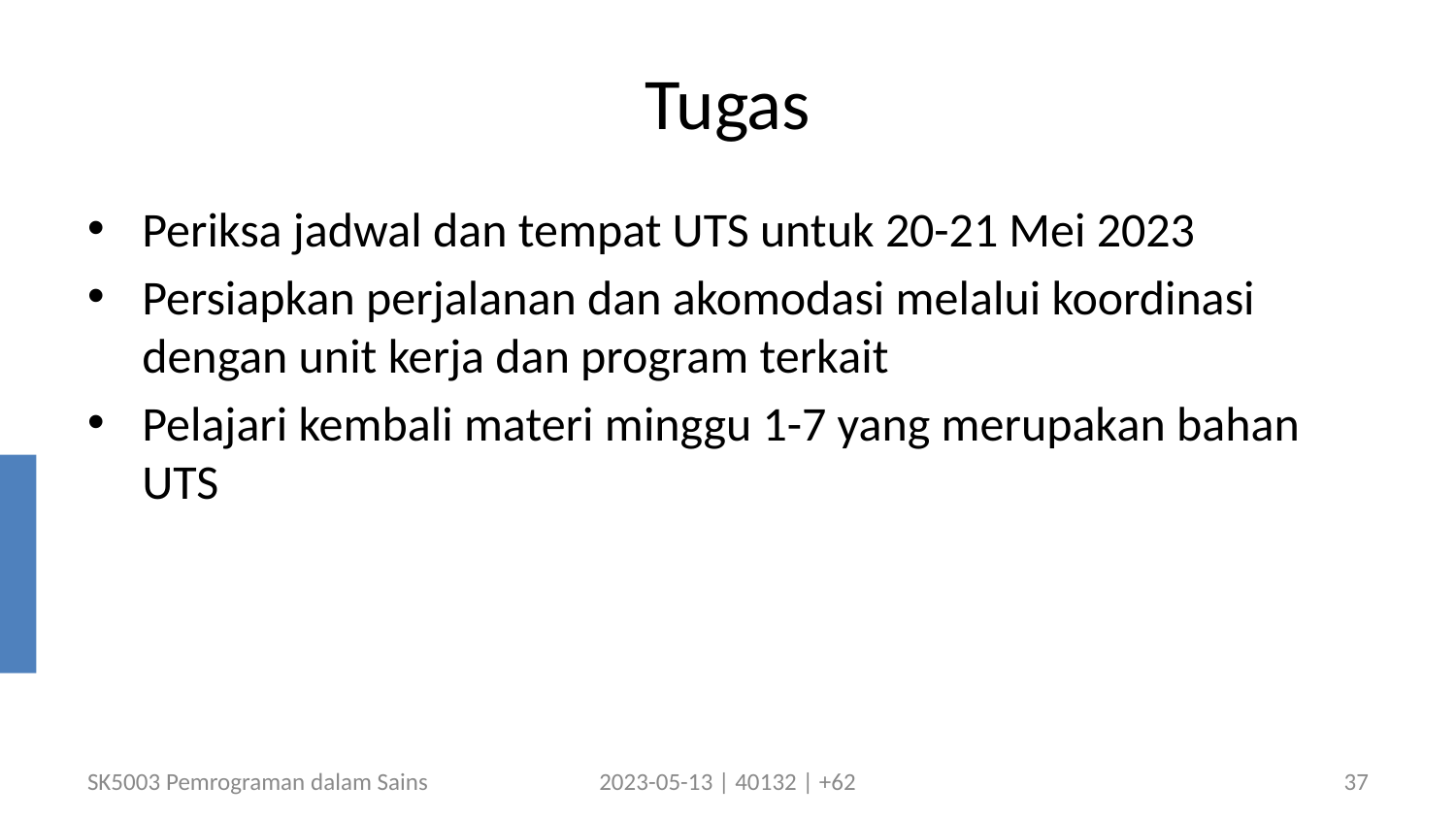

# Tugas
Periksa jadwal dan tempat UTS untuk 20-21 Mei 2023
Persiapkan perjalanan dan akomodasi melalui koordinasi dengan unit kerja dan program terkait
Pelajari kembali materi minggu 1-7 yang merupakan bahan UTS
SK5003 Pemrograman dalam Sains
2023-05-13 | 40132 | +62
37